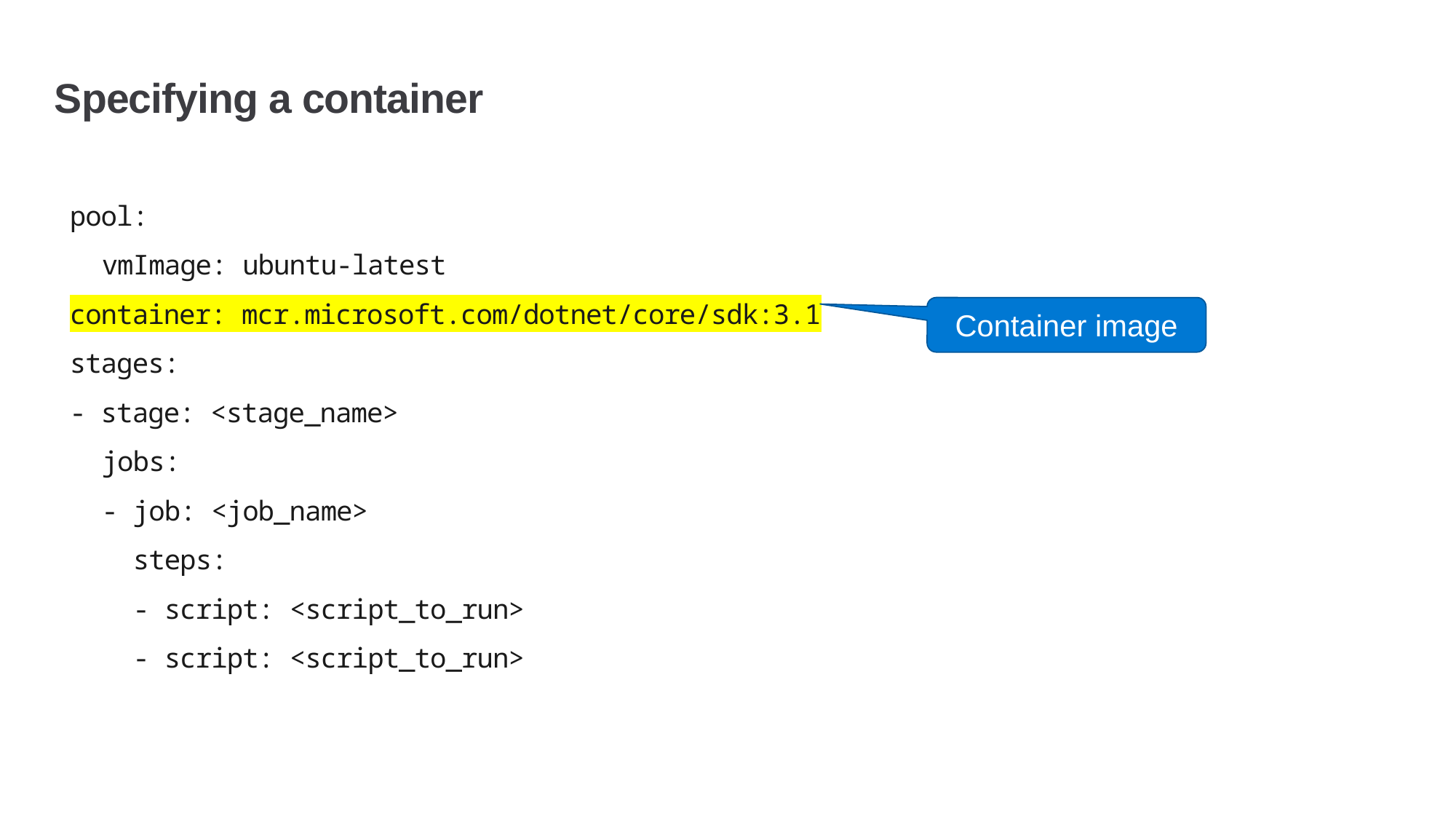

# Specifying a container
pool:
  vmImage: ubuntu-latest
container: mcr.microsoft.com/dotnet/core/sdk:3.1
stages:
- stage: <stage_name>
  jobs:
  - job: <job_name>
    steps:
    - script: <script_to_run>
    - script: <script_to_run>
Container image